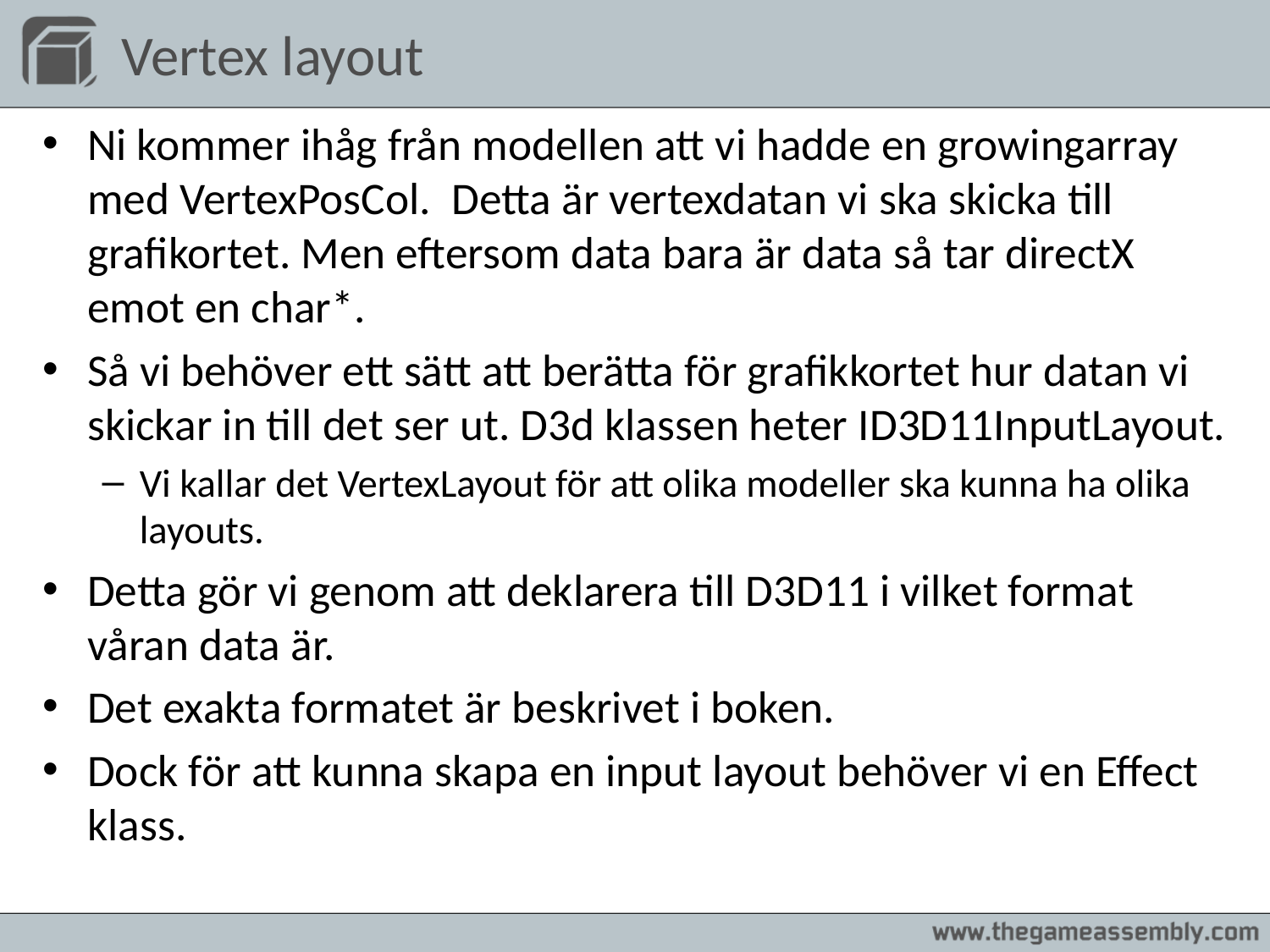

# Vertex layout
Ni kommer ihåg från modellen att vi hadde en growingarray med VertexPosCol.  Detta är vertexdatan vi ska skicka till grafikortet. Men eftersom data bara är data så tar directX emot en char*.
Så vi behöver ett sätt att berätta för grafikkortet hur datan vi skickar in till det ser ut. D3d klassen heter ID3D11InputLayout.
Vi kallar det VertexLayout för att olika modeller ska kunna ha olika layouts.
Detta gör vi genom att deklarera till D3D11 i vilket format våran data är.
Det exakta formatet är beskrivet i boken.
Dock för att kunna skapa en input layout behöver vi en Effect klass.